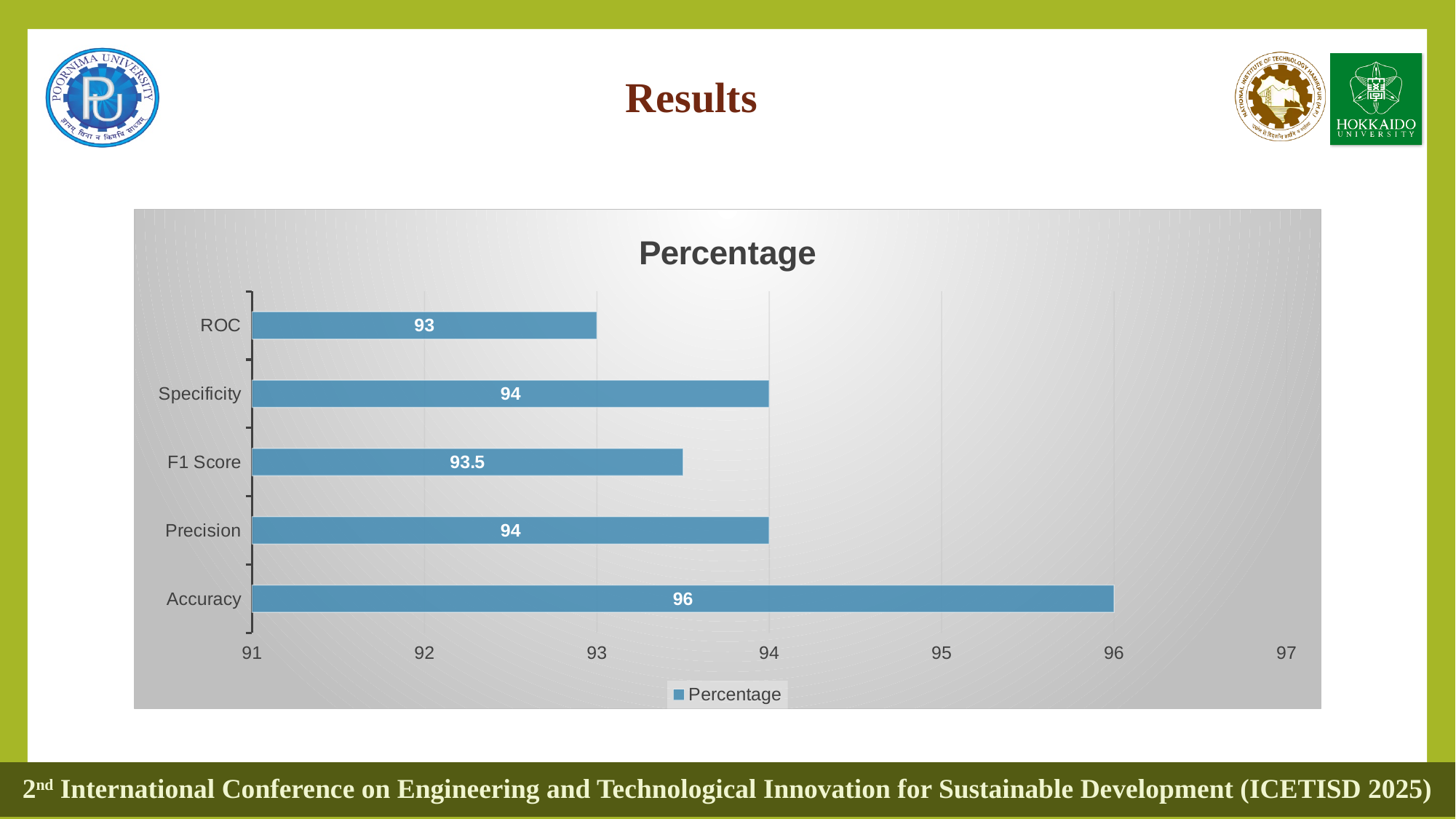

# Results

### Chart:

| Category | Percentage |
|---|---|
| Accuracy | 96.0 |
| Precision | 94.0 |
| F1 Score | 93.5 |
| Specificity | 94.0 |
| ROC | 93.0 |
2nd International Conference on Engineering and Technological Innovation for Sustainable Development (ICETISD 2025)